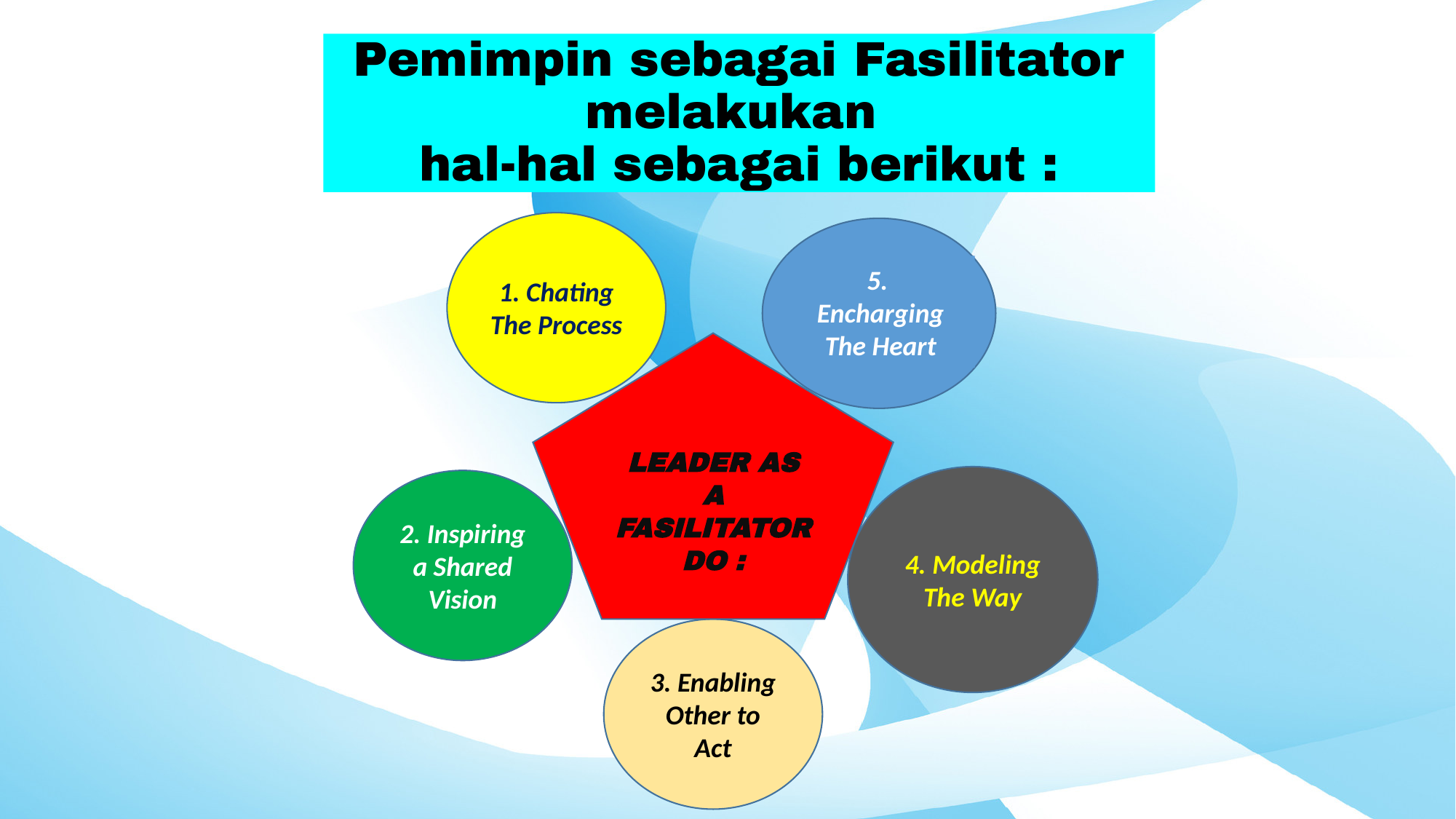

# Pemimpin sebagai Fasilitator melakukan hal-hal sebagai berikut :
1. Chating The Process

5.
Encharging The Heart
LEADER AS A FASILITATOR DO :
4. Modeling The Way
2. Inspiring a Shared Vision
3. Enabling Other to Act